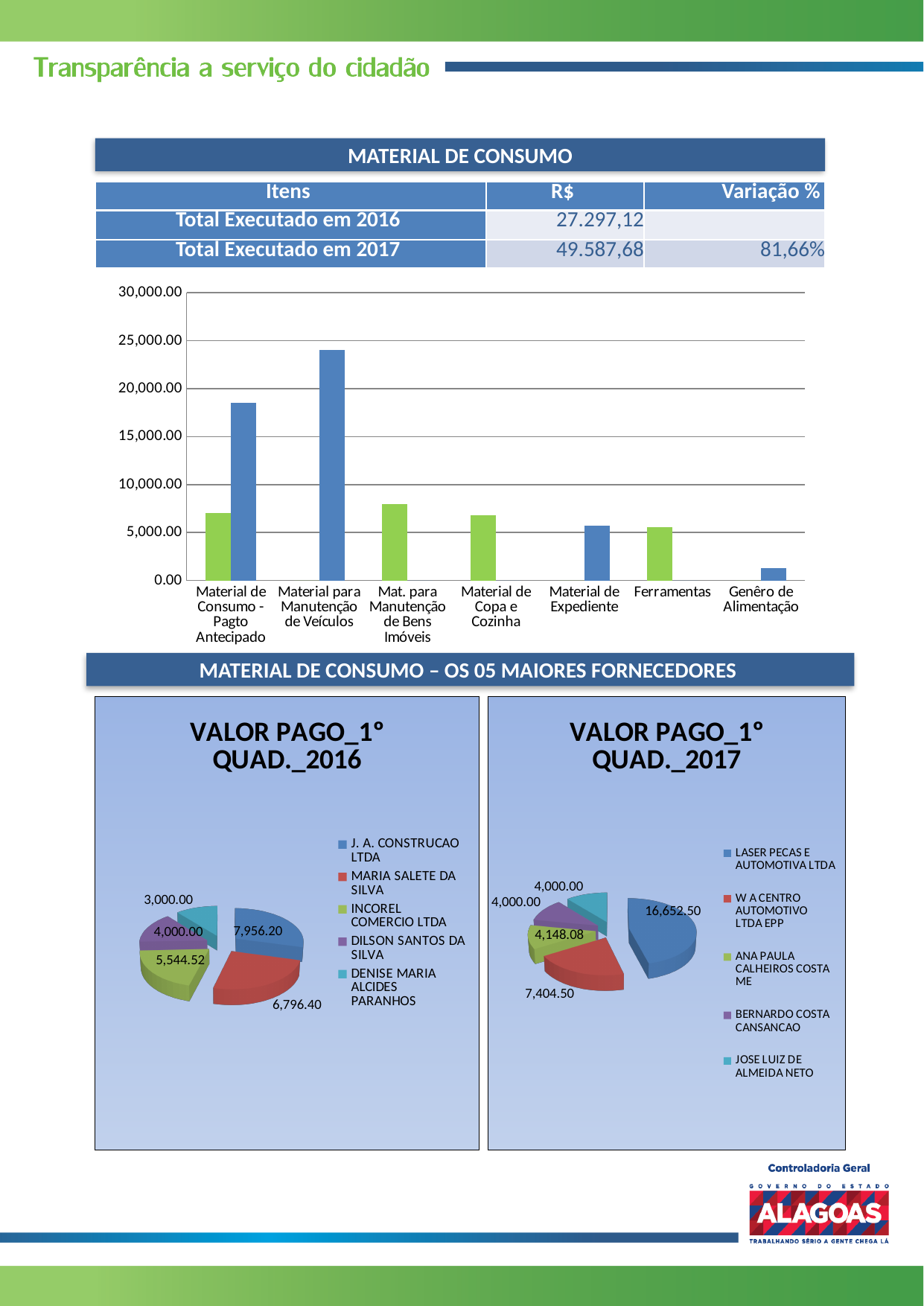

MATERIAL DE CONSUMO
| Itens | R$ | Variação % |
| --- | --- | --- |
| Total Executado em 2016 | 27.297,12 |  |
| Total Executado em 2017 | 49.587,68 | 81,66% |

### Chart

| Category |  |  |
|---|---|---|
| Material de Consumo - Pagto Antecipado | 7000.0 | 18500.0 |
| Material para Manutenção de Veículos | 0.0 | 24057.0 |
| Mat. para Manutenção de Bens Imóveis | 7956.2 | 0.0 |
| Material de Copa e Cozinha | 6796.4 | 0.0 |
| Material de Expediente | 0.0 | 5728.08 |
| Ferramentas | 5544.52 | 0.0 |
| Genêro de Alimentação | 0.0 | 1302.6 |
MATERIAL DE CONSUMO – OS 05 MAIORES FORNECEDORES

[unsupported chart]

[unsupported chart]